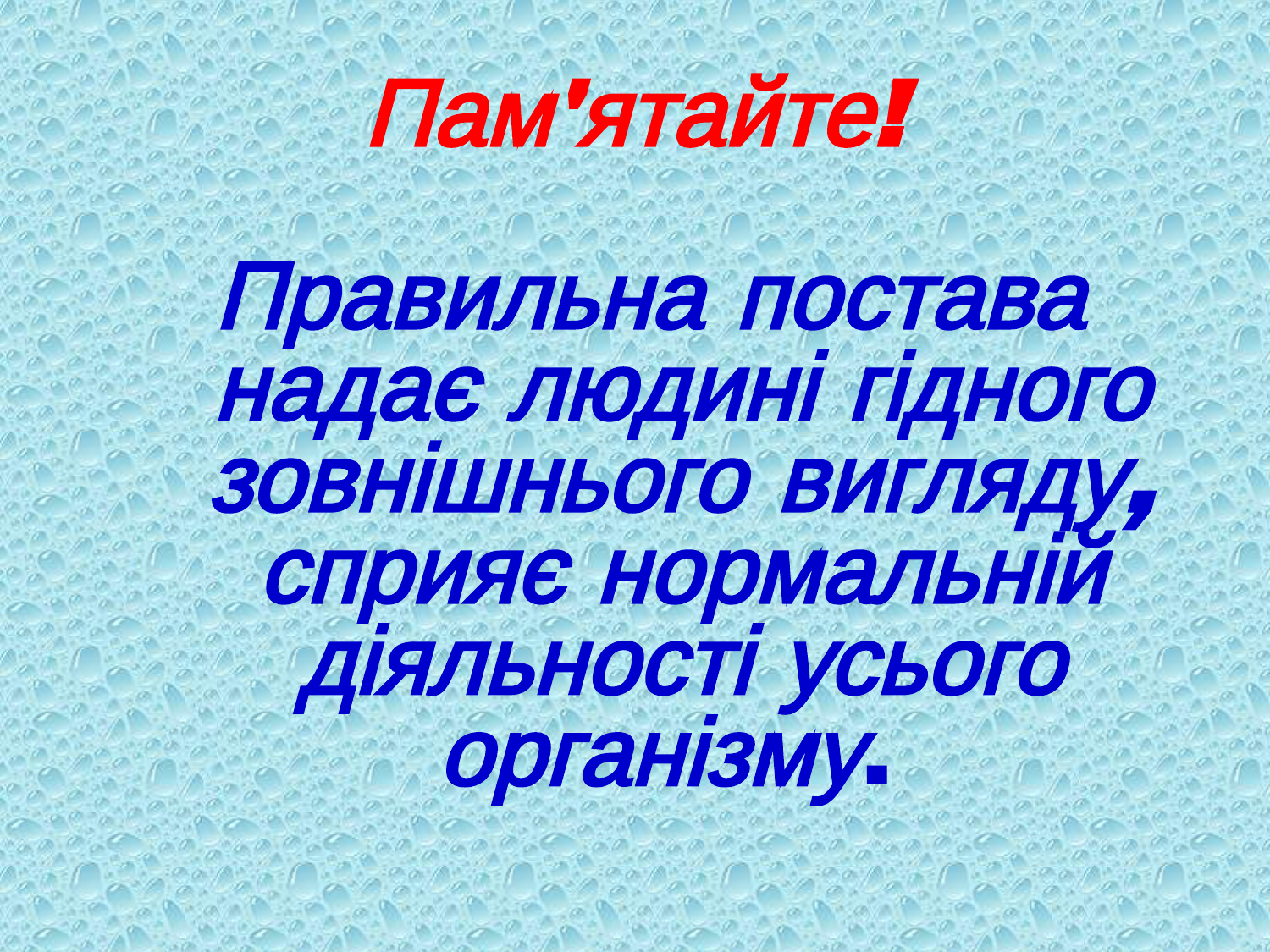

Пам'ятайте!

Правильна постава надає людині гідного зовнішнього вигляду, сприяє нормальній діяльності усього організму.